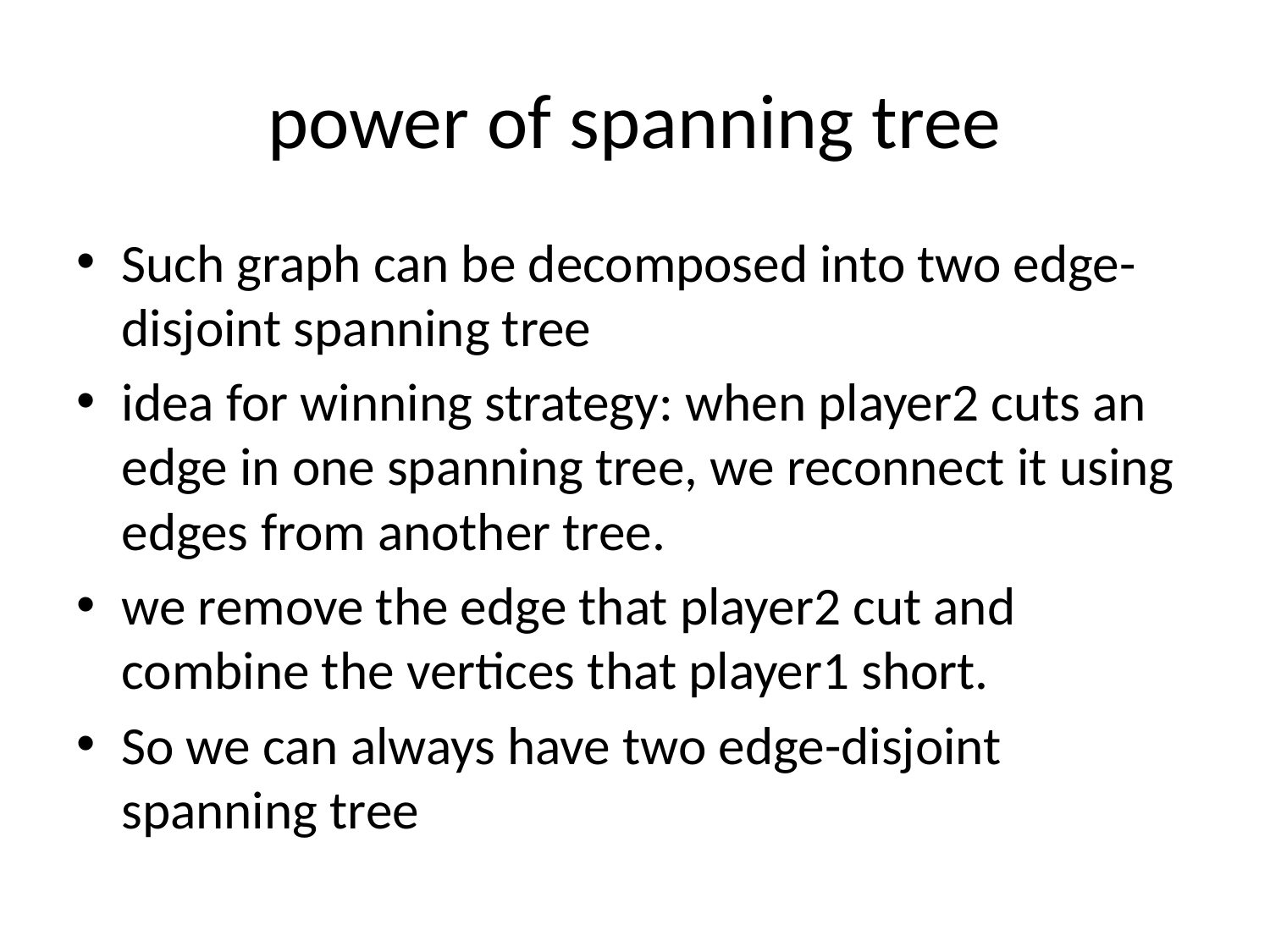

# power of spanning tree
Such graph can be decomposed into two edge-disjoint spanning tree
idea for winning strategy: when player2 cuts an edge in one spanning tree, we reconnect it using edges from another tree.
we remove the edge that player2 cut and combine the vertices that player1 short.
So we can always have two edge-disjoint spanning tree